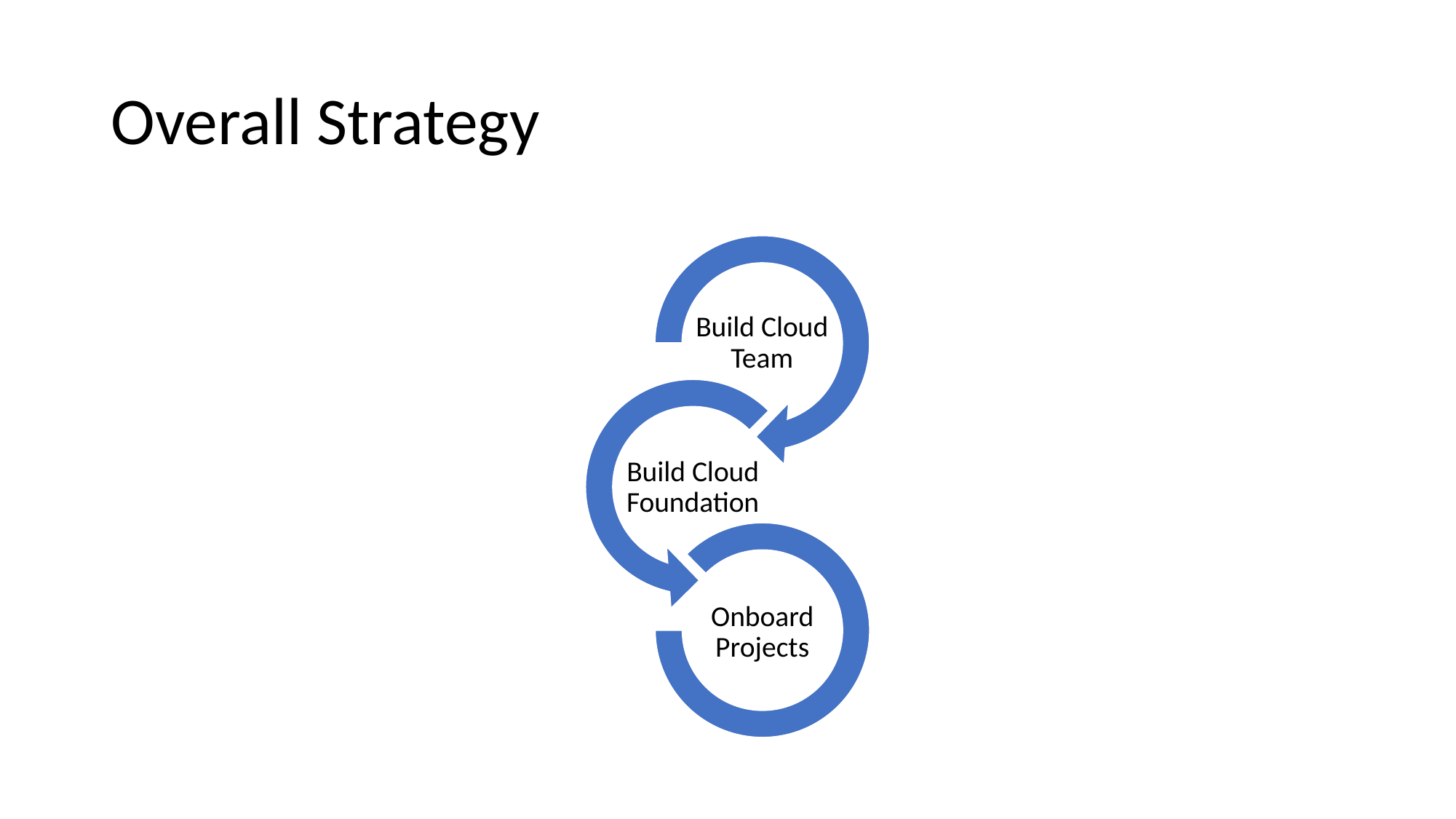

# Overall Strategy
Build Cloud Team
Build Cloud Foundation
Onboard Projects